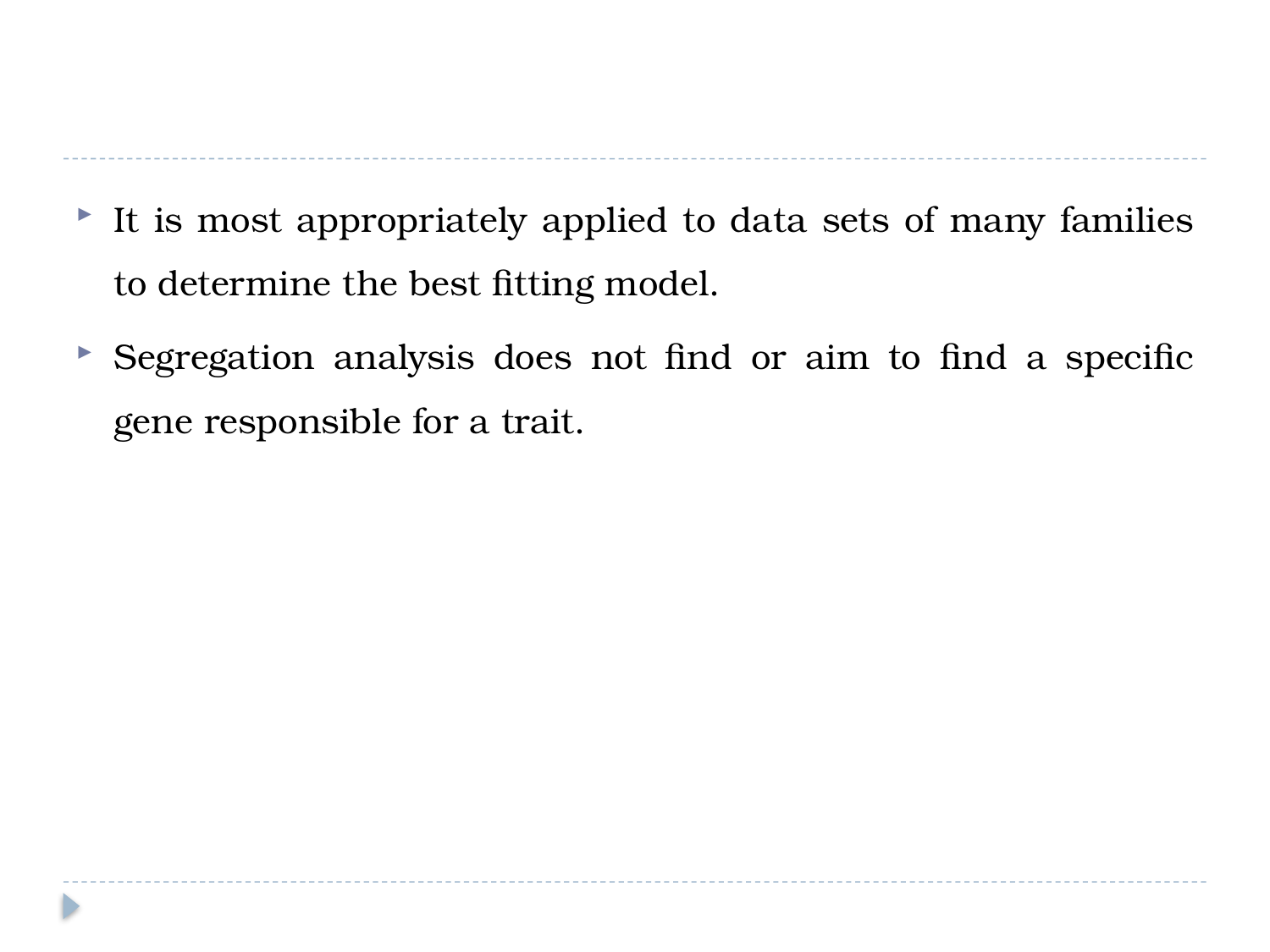

#
It is most appropriately applied to data sets of many families to determine the best fitting model.
Segregation analysis does not find or aim to find a specific gene responsible for a trait.